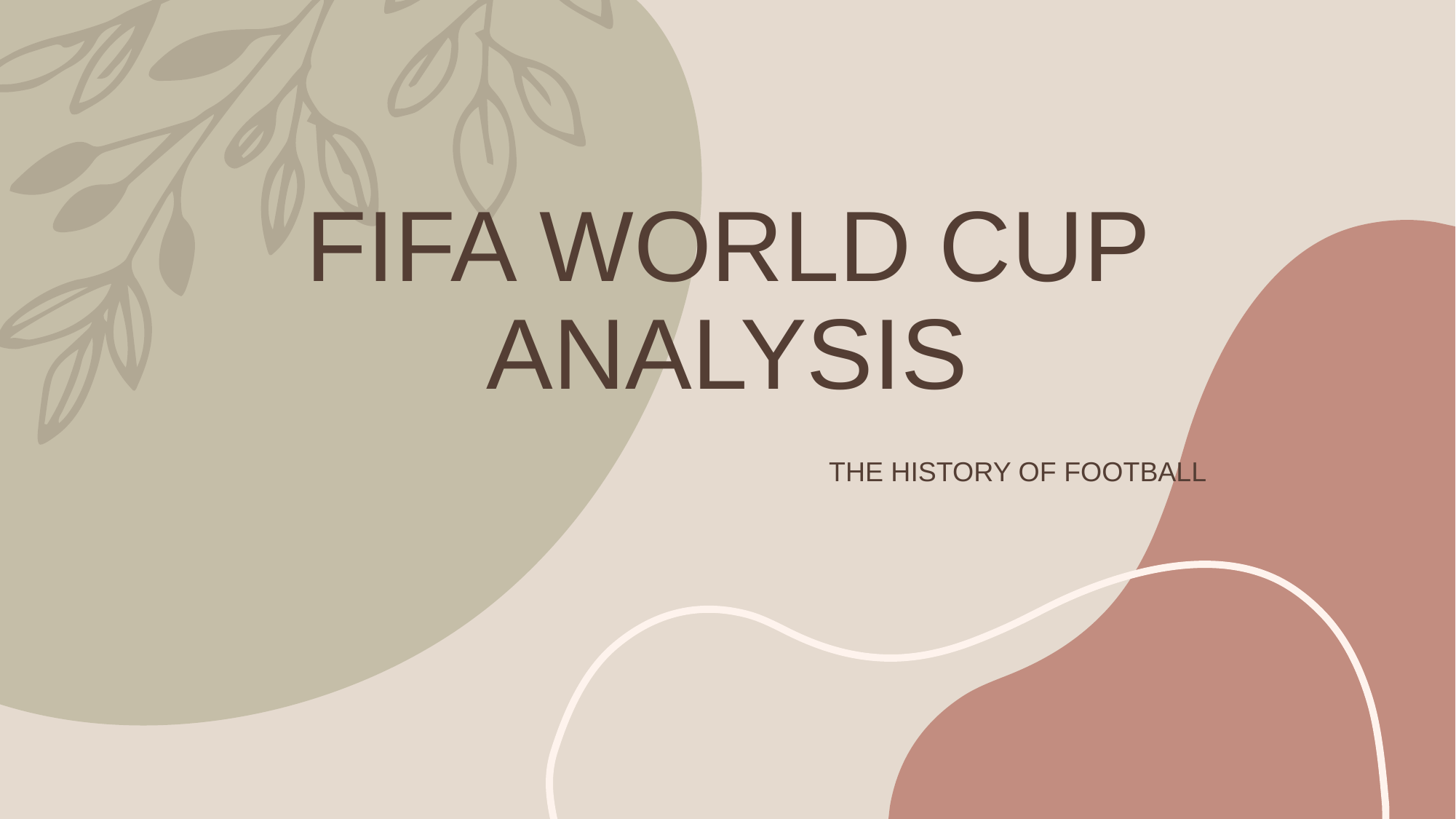

# FIFA WORLD CUP ANALYSIS
              THE HISTORY OF FOOTBALL